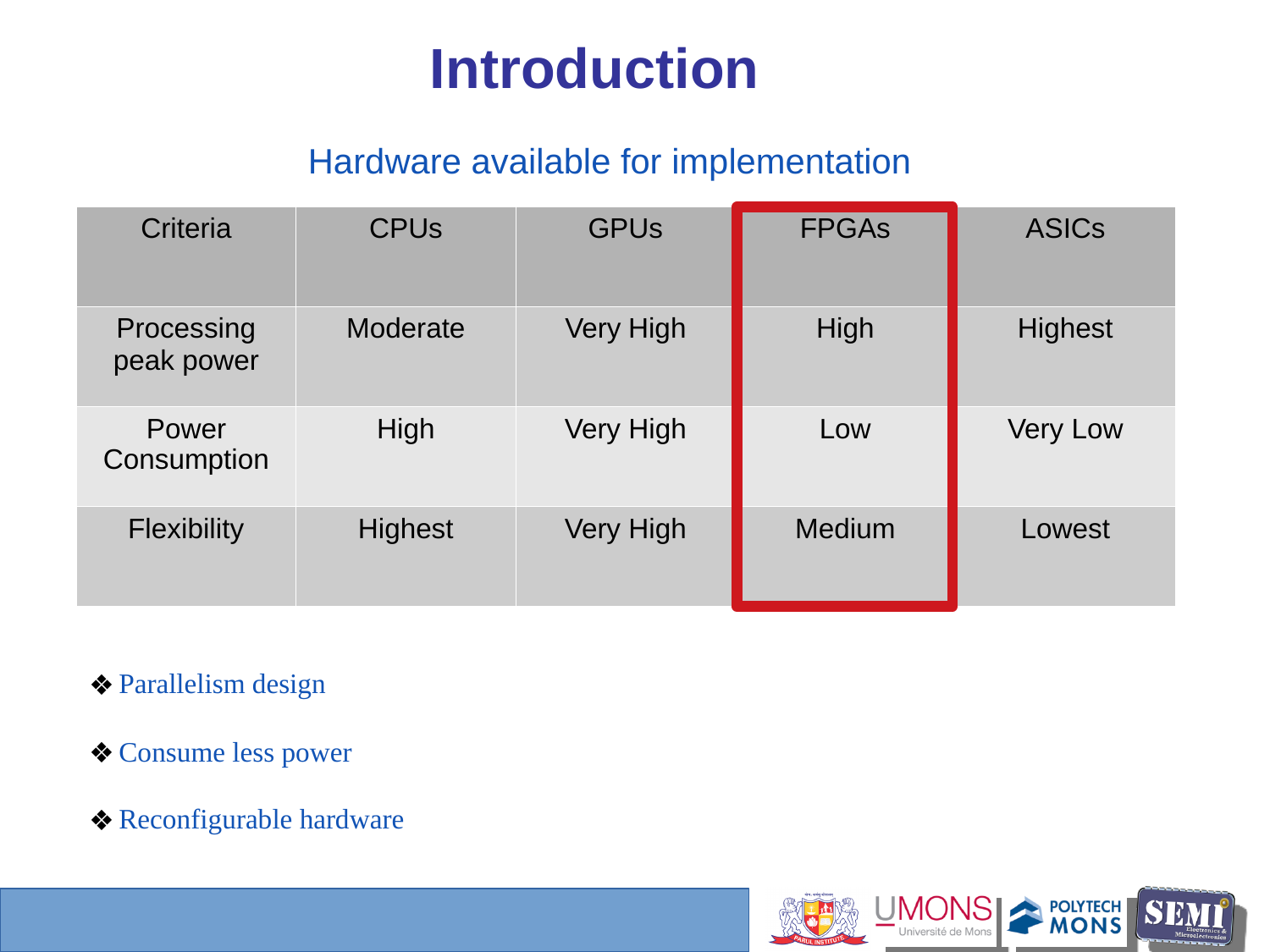

Introduction
                 Hardware available for implementation
| Criteria | CPUs | GPUs | FPGAs | ASICs |
| --- | --- | --- | --- | --- |
| Processing peak power | Moderate | Very High | High | Highest |
| Power Consumption | High | Very High | Low | Very Low |
| Flexibility | Highest | Very High | Medium | Lowest |

Parallelism design

Consume less power

Reconfigurable hardware